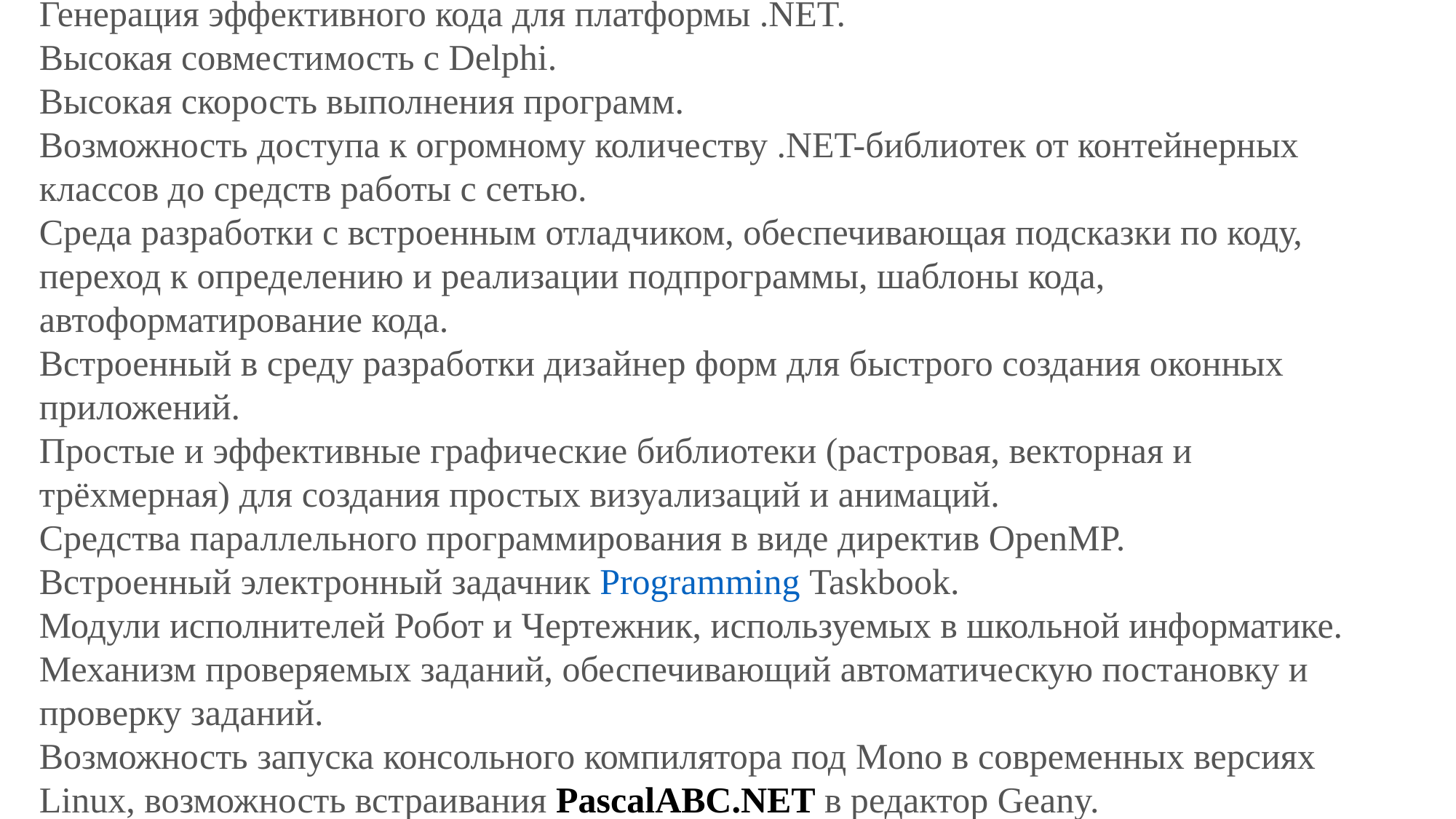

Генерация эффективного кода для платформы .NET.
Высокая совместимость с Delphi.
Высокая скорость выполнения программ.
Возможность доступа к огромному количеству .NET-библиотек от контейнерных классов до средств работы с сетью.
Среда разработки с встроенным отладчиком, обеспечивающая подсказки по коду, переход к определению и реализации подпрограммы, шаблоны кода, автоформатирование кода.
Встроенный в среду разработки дизайнер форм для быстрого создания оконных приложений.
Простые и эффективные графические библиотеки (растровая, векторная и трёхмерная) для создания простых визуализаций и анимаций.
Средства параллельного программирования в виде директив OpenMP.
Встроенный электронный задачник Programming Taskbook.
Модули исполнителей Робот и Чертежник, используемых в школьной информатике.
Механизм проверяемых заданий, обеспечивающий автоматическую постановку и проверку заданий.
Возможность запуска консольного компилятора под Mono в современных версиях Linux, возможность встраивания PascalABC.NET в редактор Geany.